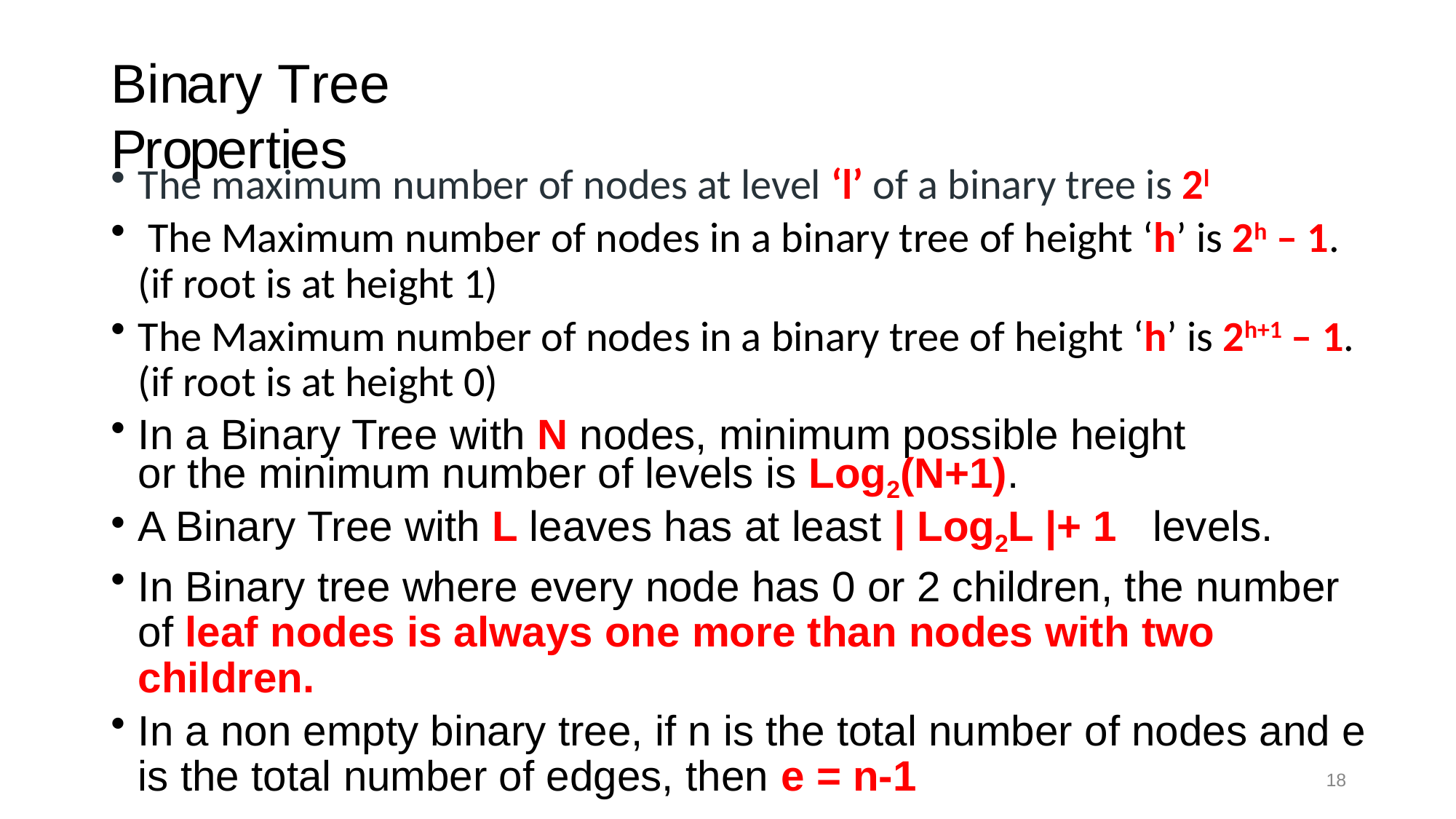

# Binary Tree Properties
The maximum number of nodes at level ‘l’ of a binary tree is 2l
 The Maximum number of nodes in a binary tree of height ‘h’ is 2h – 1. (if root is at height 1)
The Maximum number of nodes in a binary tree of height ‘h’ is 2h+1 – 1. (if root is at height 0)
In a Binary Tree with N nodes, minimum possible height or the minimum number of levels is Log2(N+1).
A Binary Tree with L leaves has at least | Log2L |+ 1   levels.
In Binary tree where every node has 0 or 2 children, the number of leaf nodes is always one more than nodes with two children.
In a non empty binary tree, if n is the total number of nodes and e is the total number of edges, then e = n-1

18